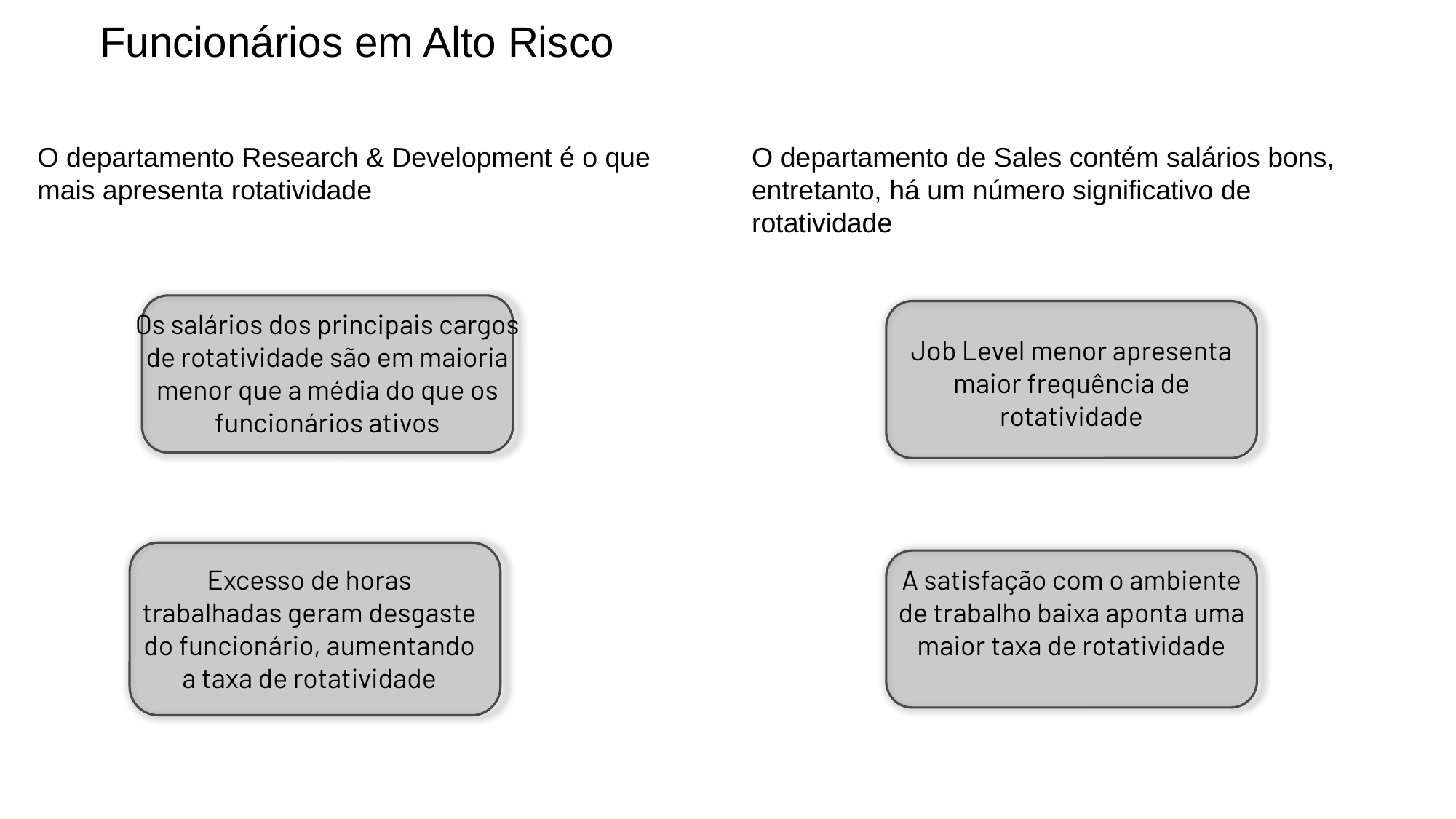

Funcionários em Alto Risco
O departamento Research & Development é o que mais apresenta rotatividade
O departamento de Sales contém salários bons, entretanto, há um número significativo de rotatividade

Os salários dos principais cargos de rotatividade são em maioria menor que a média do que os funcionários ativos

Job Level menor apresenta maior frequência de rotatividade

Excesso de horas trabalhadas geram desgaste do funcionário, aumentando a taxa de rotatividade

A satisfação com o ambiente de trabalho baixa aponta uma maior taxa de rotatividade